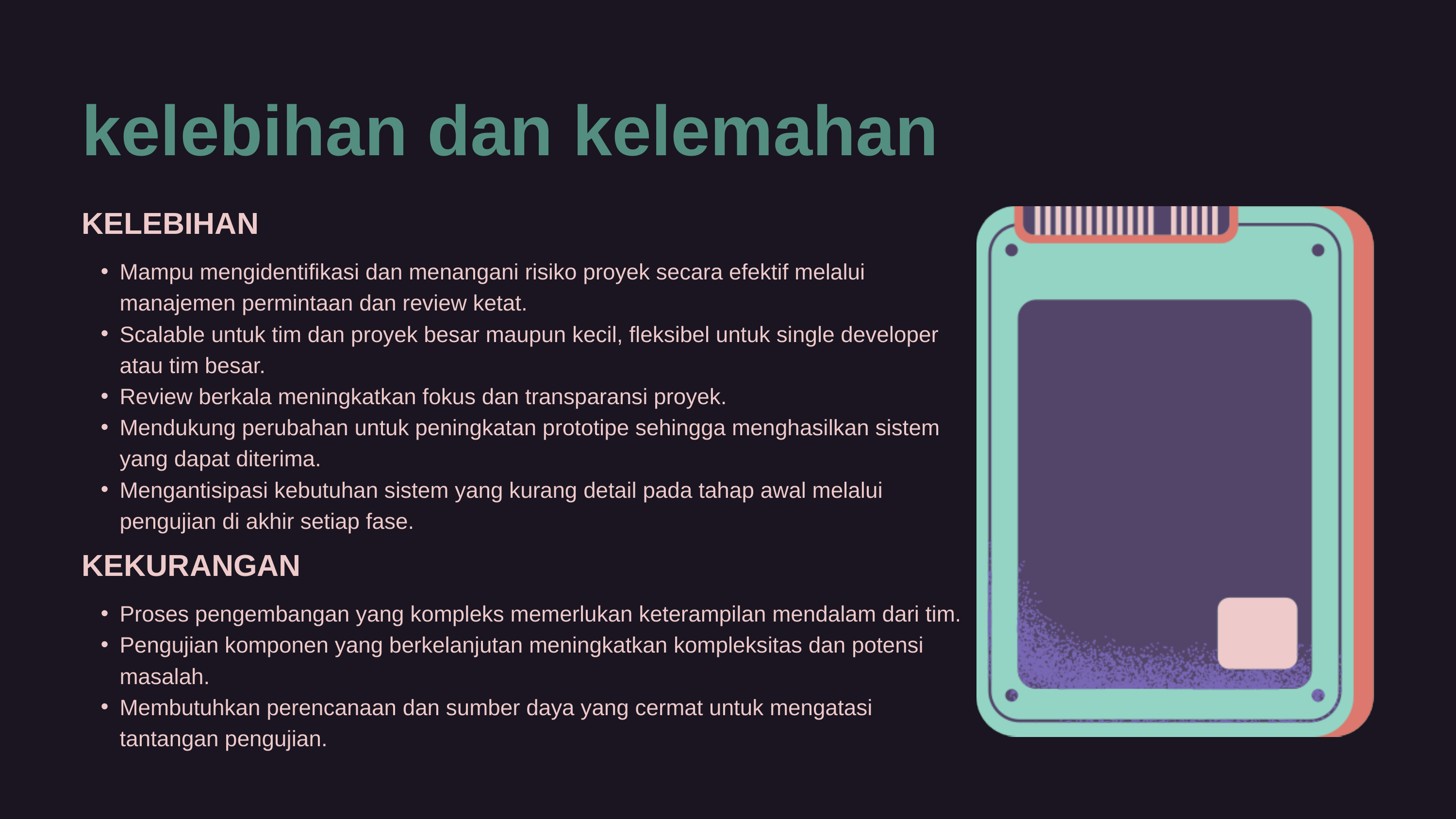

kelebihan dan kelemahan
KELEBIHAN

Mampu mengidentifikasi dan menangani risiko proyek secara efektif melalui manajemen permintaan dan review ketat.
Scalable untuk tim dan proyek besar maupun kecil, fleksibel untuk single developer atau tim besar.
Review berkala meningkatkan fokus dan transparansi proyek.
Mendukung perubahan untuk peningkatan prototipe sehingga menghasilkan sistem yang dapat diterima.
Mengantisipasi kebutuhan sistem yang kurang detail pada tahap awal melalui pengujian di akhir setiap fase.

KEKURANGAN
Proses pengembangan yang kompleks memerlukan keterampilan mendalam dari tim.
Pengujian komponen yang berkelanjutan meningkatkan kompleksitas dan potensi masalah.
Membutuhkan perencanaan dan sumber daya yang cermat untuk mengatasi tantangan pengujian.